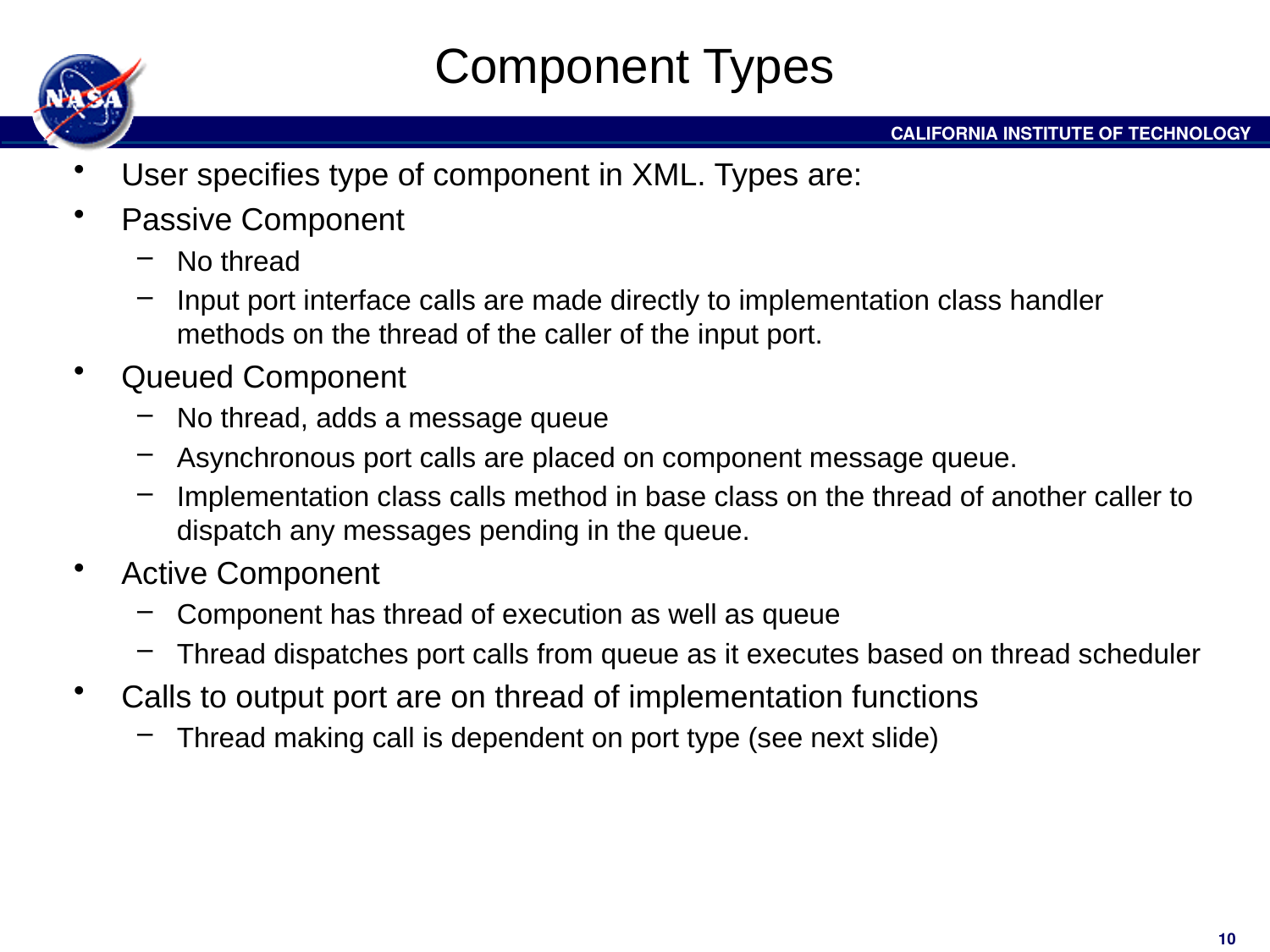

# Component Types
User specifies type of component in XML. Types are:
Passive Component
No thread
Input port interface calls are made directly to implementation class handler methods on the thread of the caller of the input port.
Queued Component
No thread, adds a message queue
Asynchronous port calls are placed on component message queue.
Implementation class calls method in base class on the thread of another caller to dispatch any messages pending in the queue.
Active Component
Component has thread of execution as well as queue
Thread dispatches port calls from queue as it executes based on thread scheduler
Calls to output port are on thread of implementation functions
Thread making call is dependent on port type (see next slide)
10